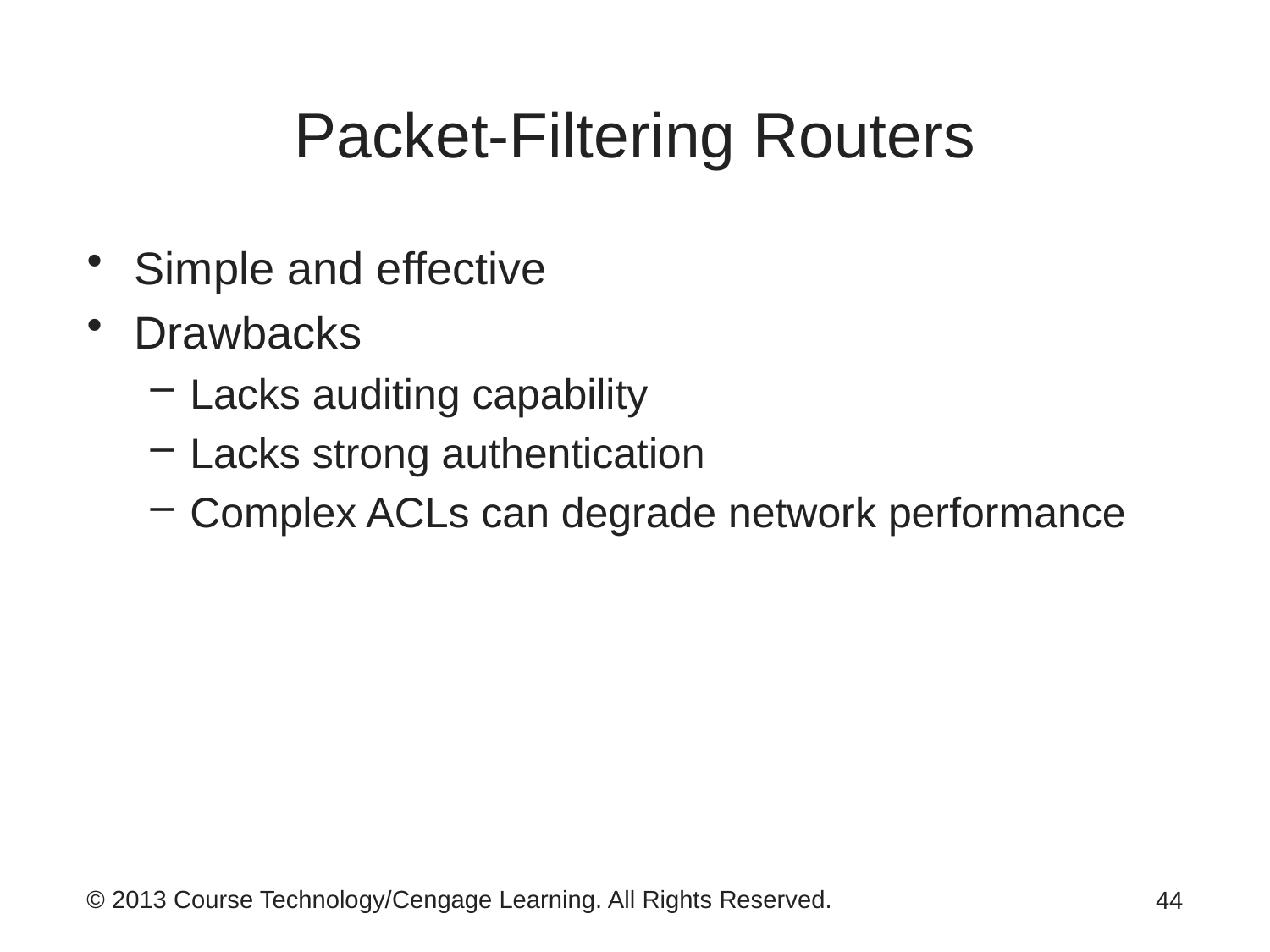

# Packet-Filtering Routers
Simple and effective
Drawbacks
Lacks auditing capability
Lacks strong authentication
Complex ACLs can degrade network performance
44